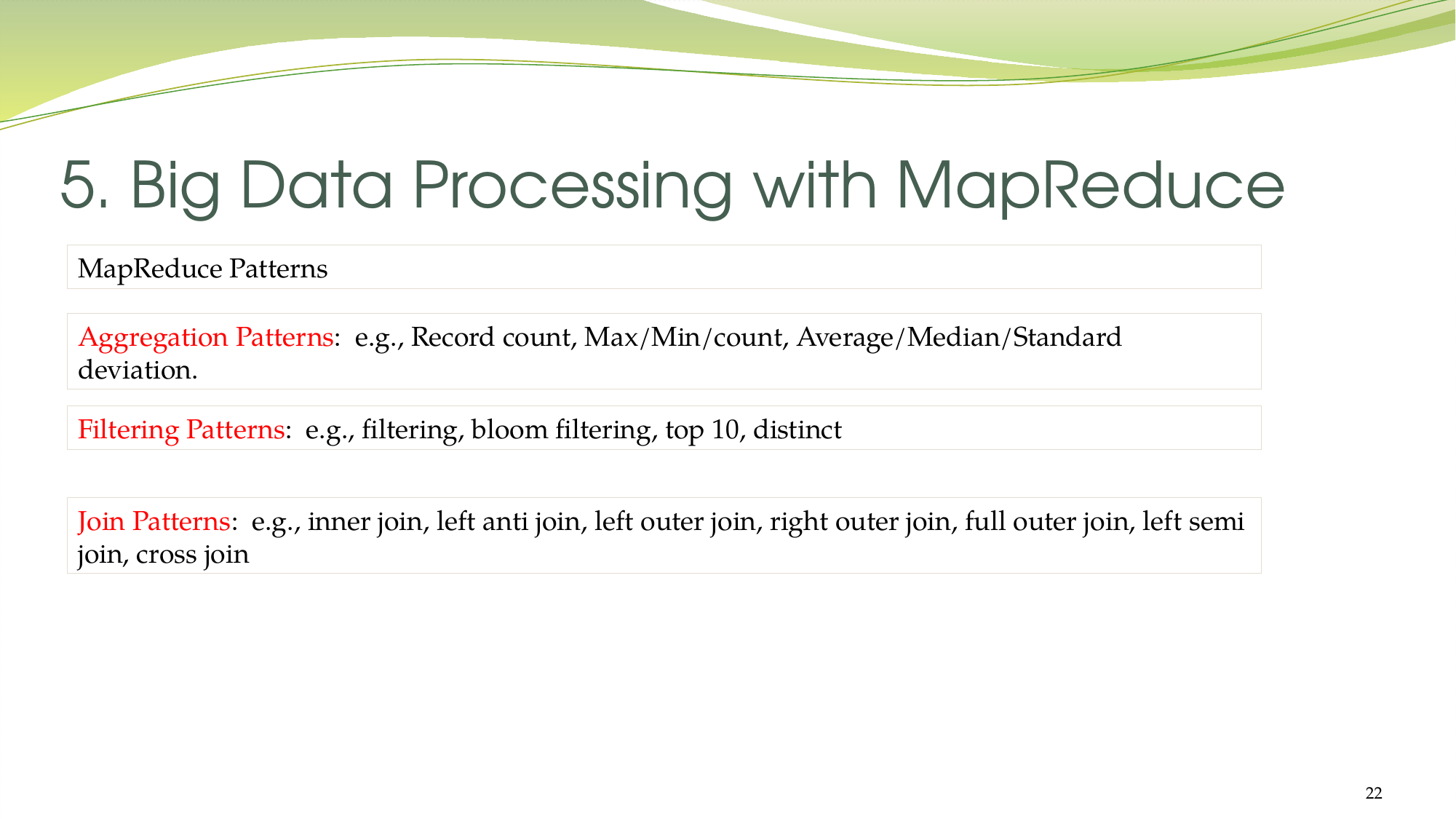

# 5. Big Data Processing with MapReduce
MapReduce Patterns
Aggregation Patterns:  e.g., Record count, Max/Min/count, Average/Median/Standard deviation.
Filtering Patterns:  e.g., filtering, bloom filtering, top 10, distinct
Join Patterns:  e.g., inner join, left anti join, left outer join, right outer join, full outer join, left semi join, cross join
22